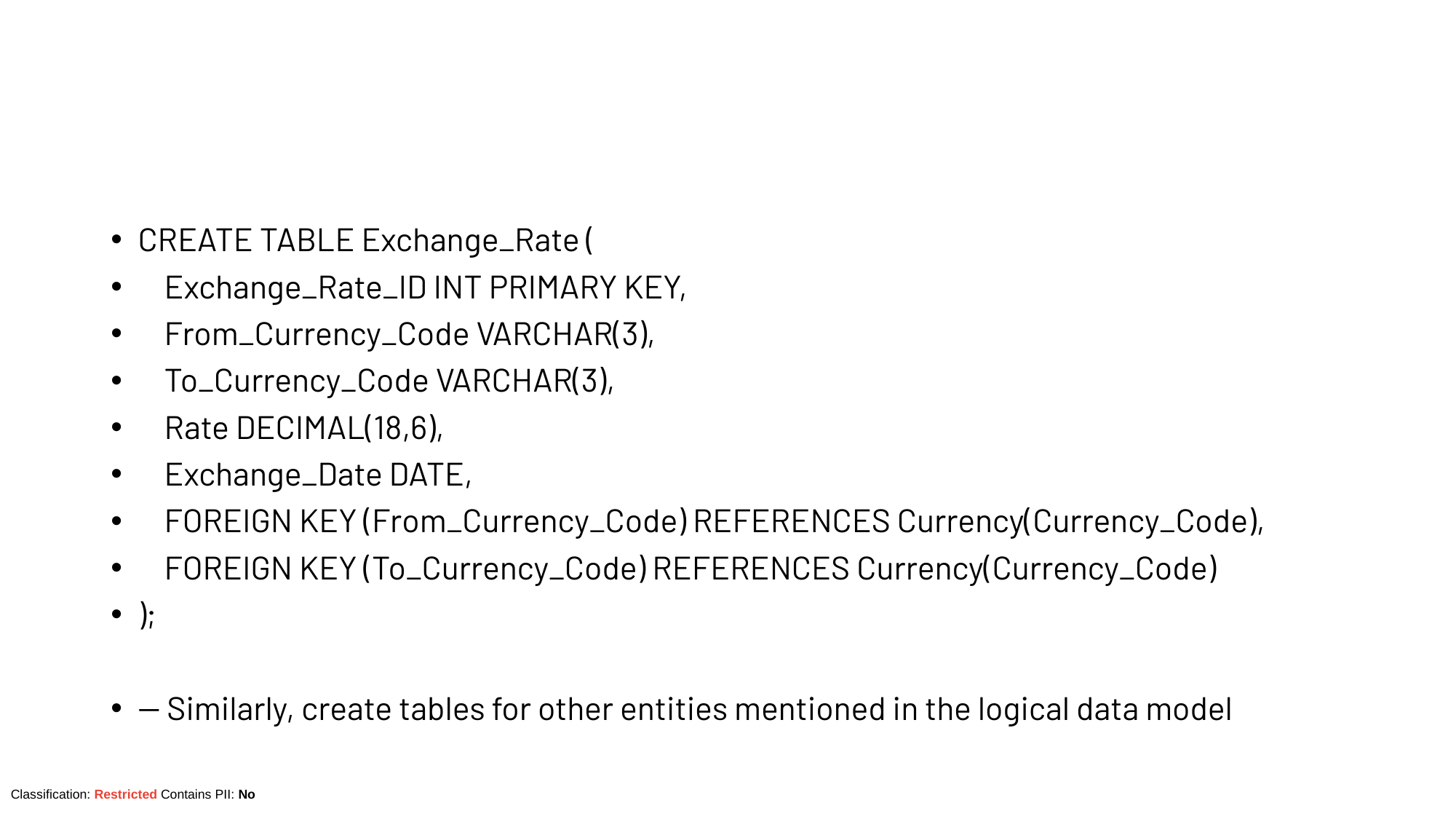

#
CREATE TABLE Exchange_Rate (
    Exchange_Rate_ID INT PRIMARY KEY,
    From_Currency_Code VARCHAR(3),
    To_Currency_Code VARCHAR(3),
    Rate DECIMAL(18,6),
    Exchange_Date DATE,
    FOREIGN KEY (From_Currency_Code) REFERENCES Currency(Currency_Code),
    FOREIGN KEY (To_Currency_Code) REFERENCES Currency(Currency_Code)
);

-- Similarly, create tables for other entities mentioned in the logical data model